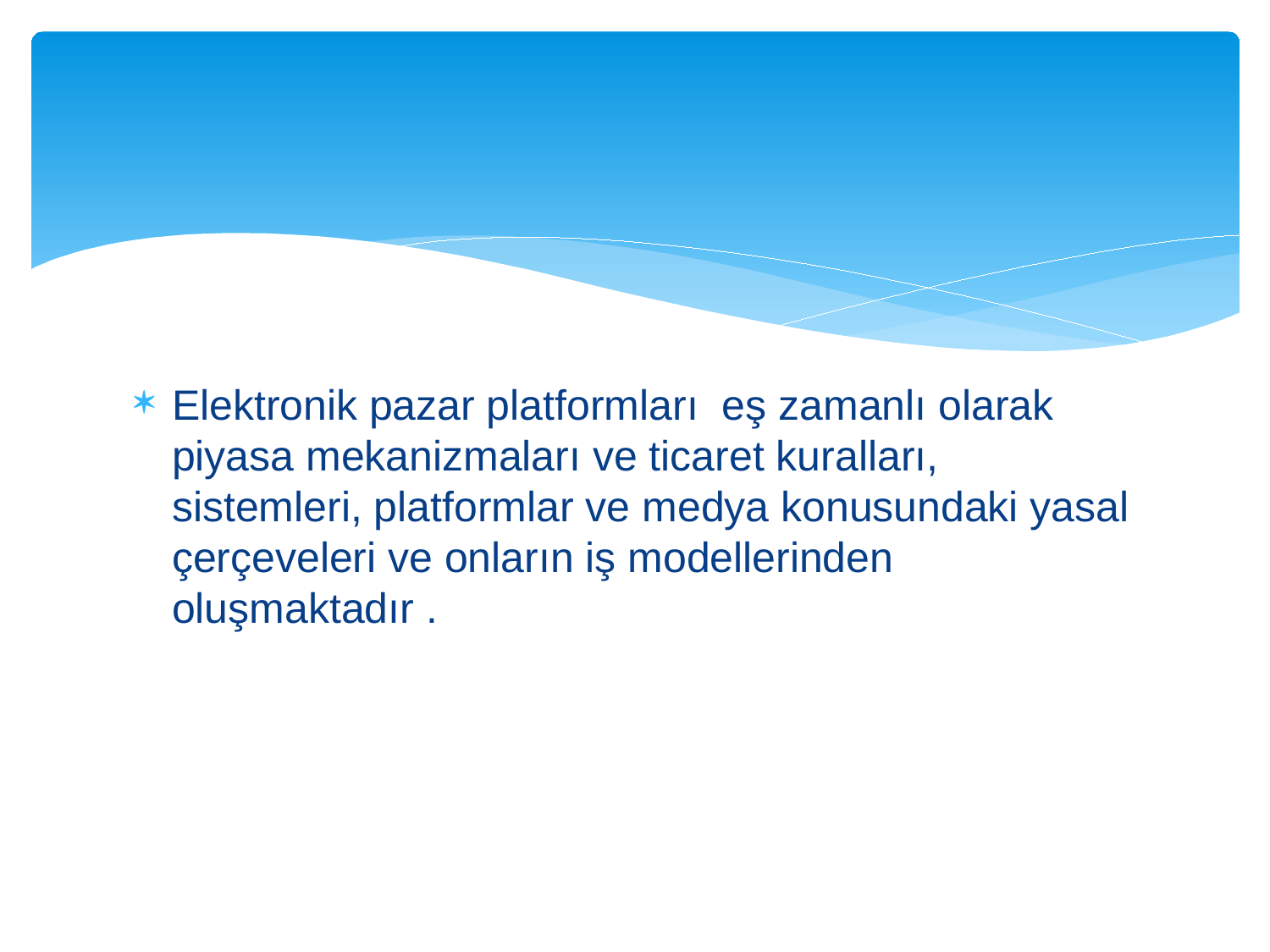

#
Elektronik pazar platformları  eş zamanlı olarak piyasa mekanizmaları ve ticaret kuralları, sistemleri, platformlar ve medya konusundaki yasal çerçeveleri ve onların iş modellerinden oluşmaktadır .